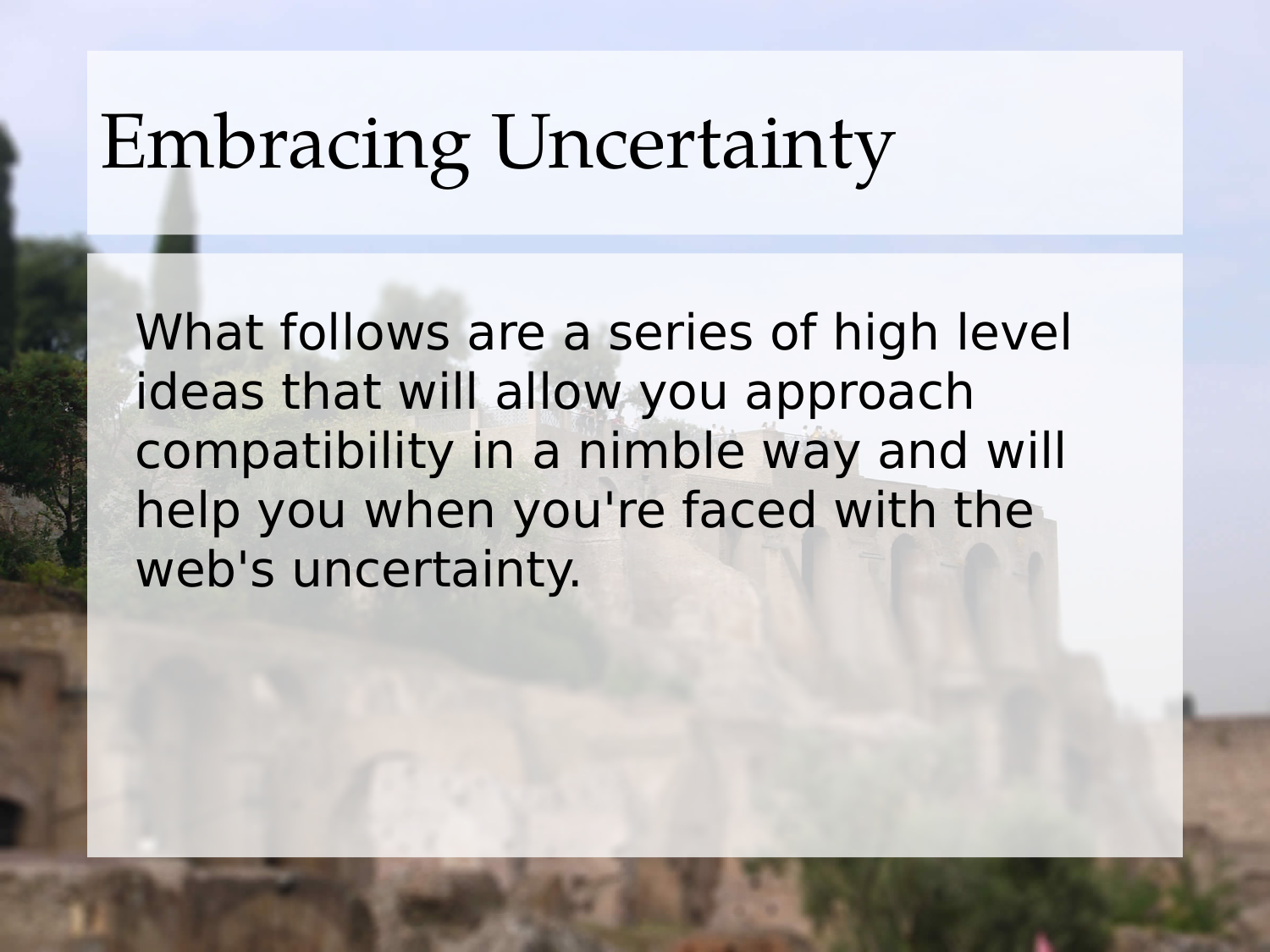

# Embracing Uncertainty
What follows are a series of high level ideas that will allow you approach compatibility in a nimble way and will help you when you're faced with the web's uncertainty.